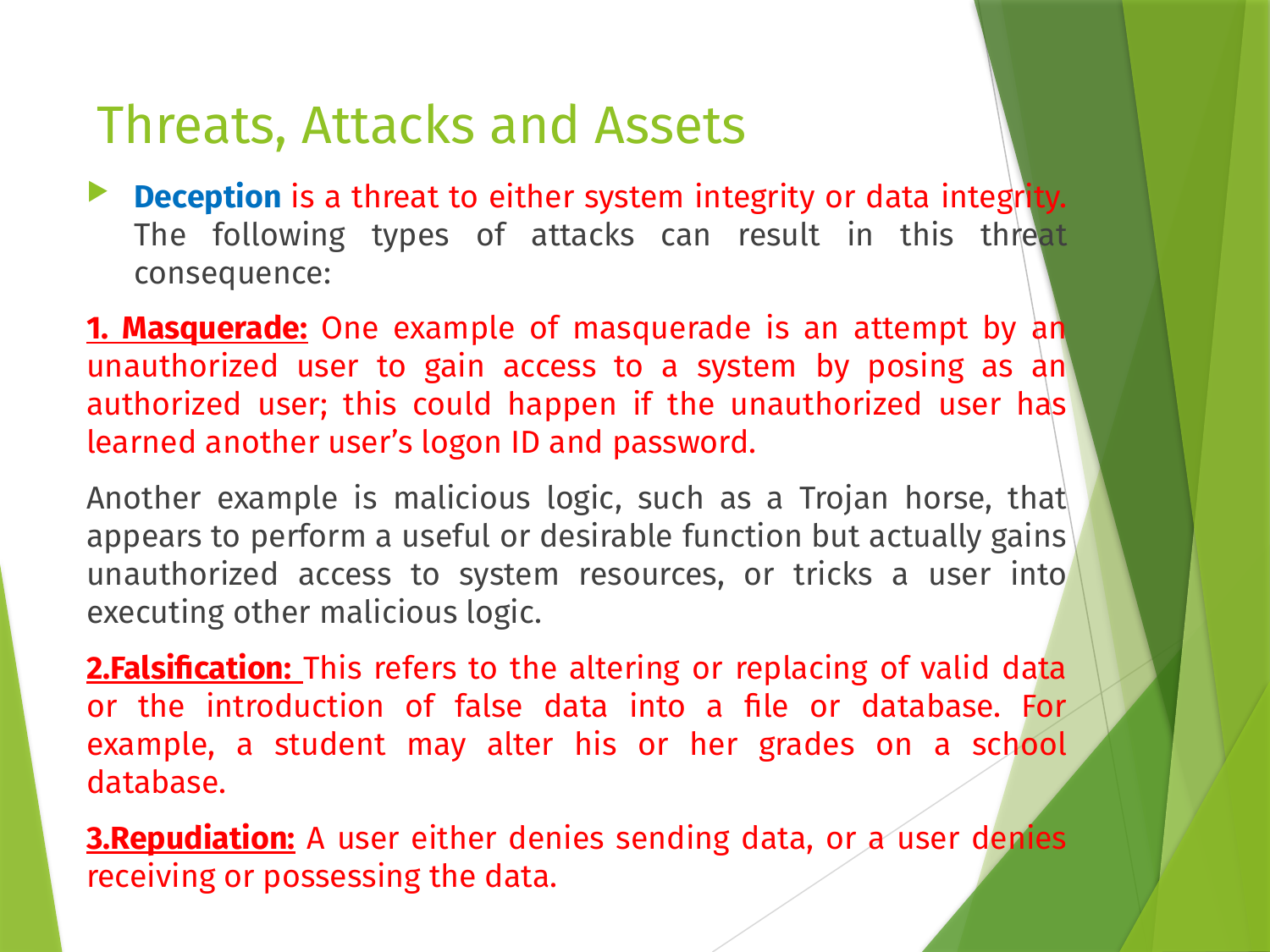

# Threats, Attacks and Assets
Deception is a threat to either system integrity or data integrity. The following types of attacks can result in this threat consequence:
1. Masquerade: One example of masquerade is an attempt by an unauthorized user to gain access to a system by posing as an authorized user; this could happen if the unauthorized user has learned another user’s logon ID and password.
Another example is malicious logic, such as a Trojan horse, that appears to perform a useful or desirable function but actually gains unauthorized access to system resources, or tricks a user into executing other malicious logic.
2.Falsification: This refers to the altering or replacing of valid data or the introduction of false data into a file or database. For example, a student may alter his or her grades on a school database.
3.Repudiation: A user either denies sending data, or a user denies receiving or possessing the data.